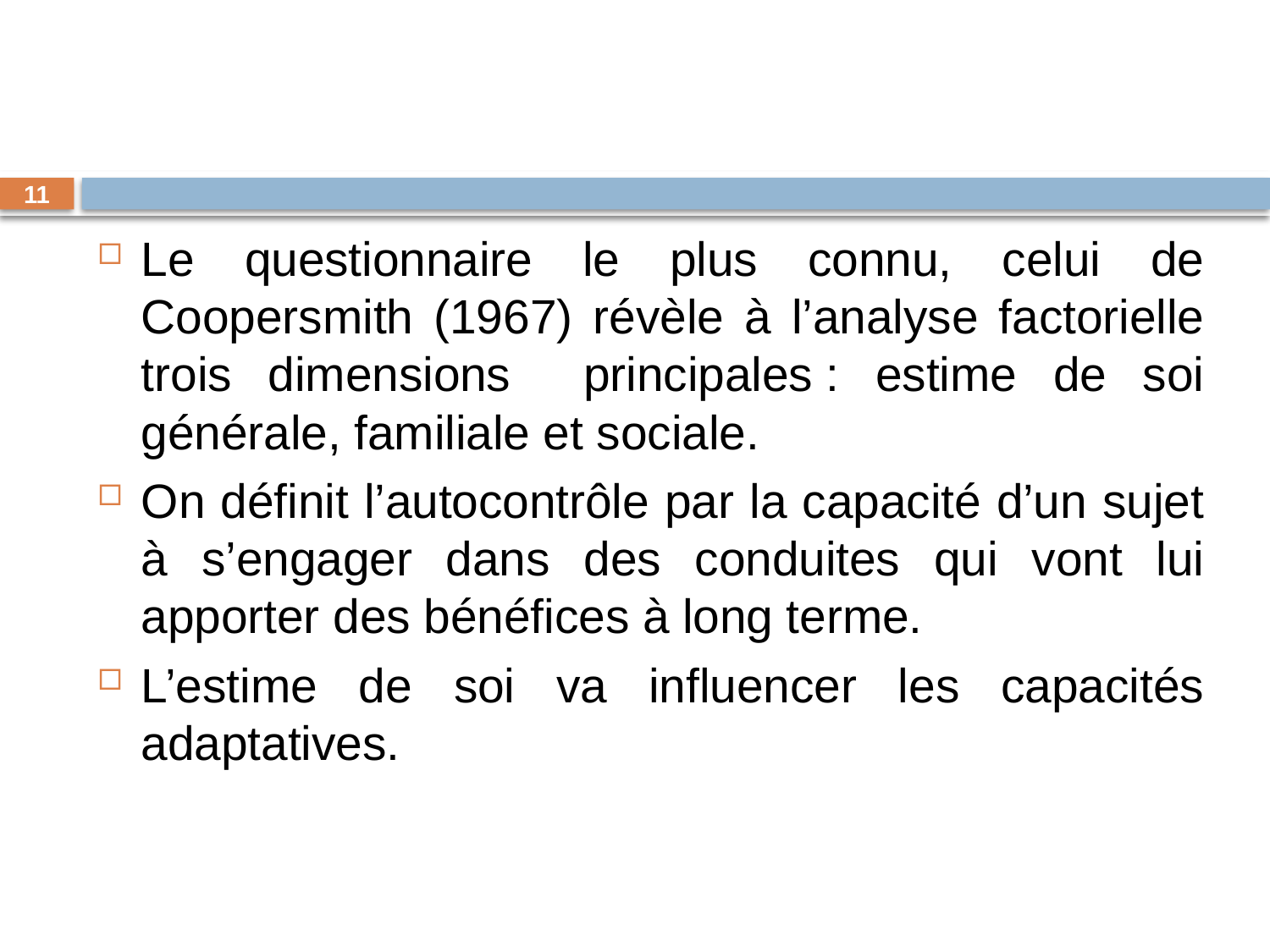

#
11
Le questionnaire le plus connu, celui de Coopersmith (1967) révèle à l’analyse factorielle trois dimensions  principales : estime de soi générale, familiale et sociale.
On définit l’autocontrôle par la capacité d’un sujet à s’engager dans des conduites qui vont lui apporter des bénéfices à long terme.
L’estime de soi va influencer les capacités adaptatives.